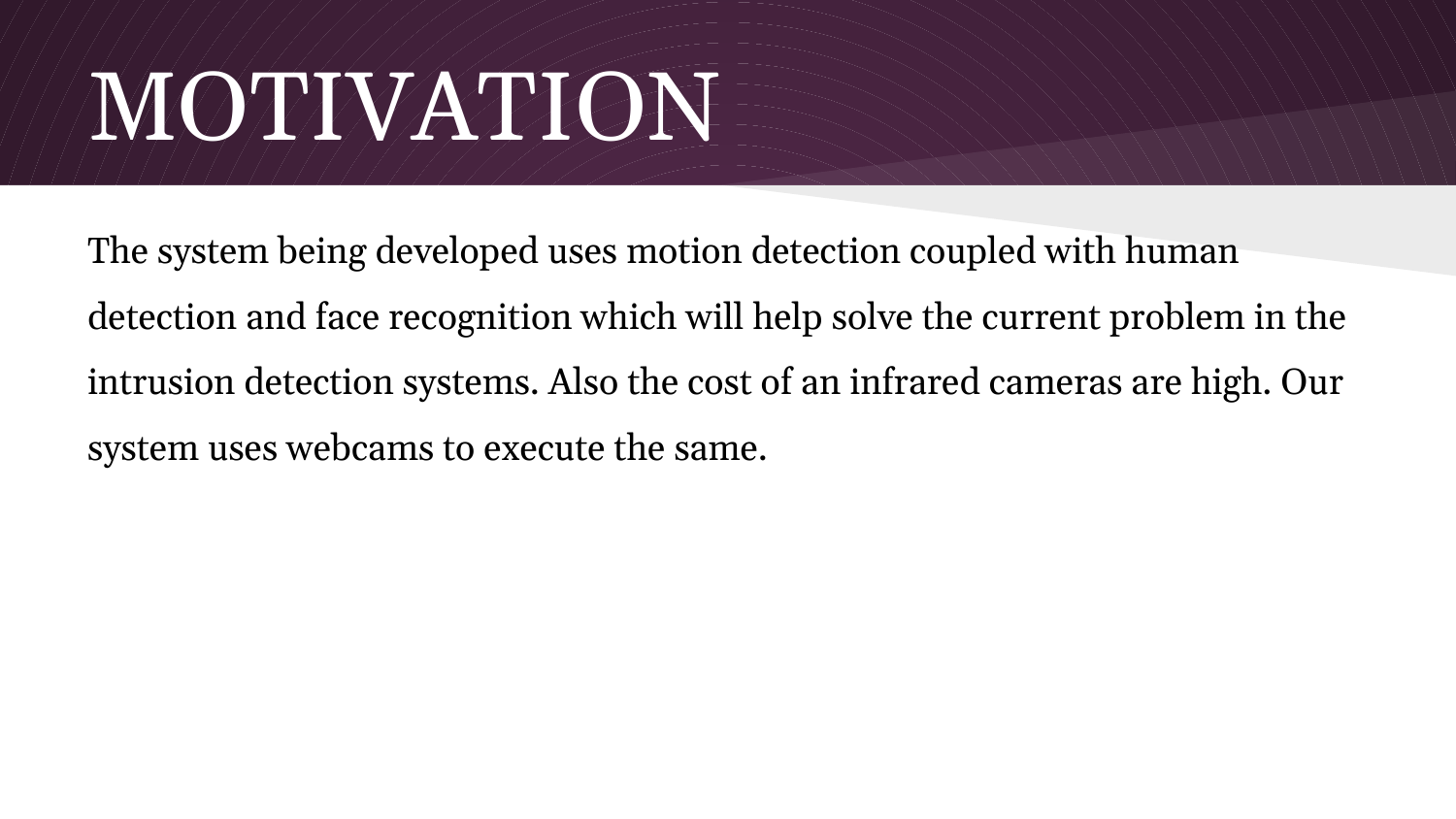

# MOTIVATION
The system being developed uses motion detection coupled with human detection and face recognition which will help solve the current problem in the intrusion detection systems. Also the cost of an infrared cameras are high. Our system uses webcams to execute the same.